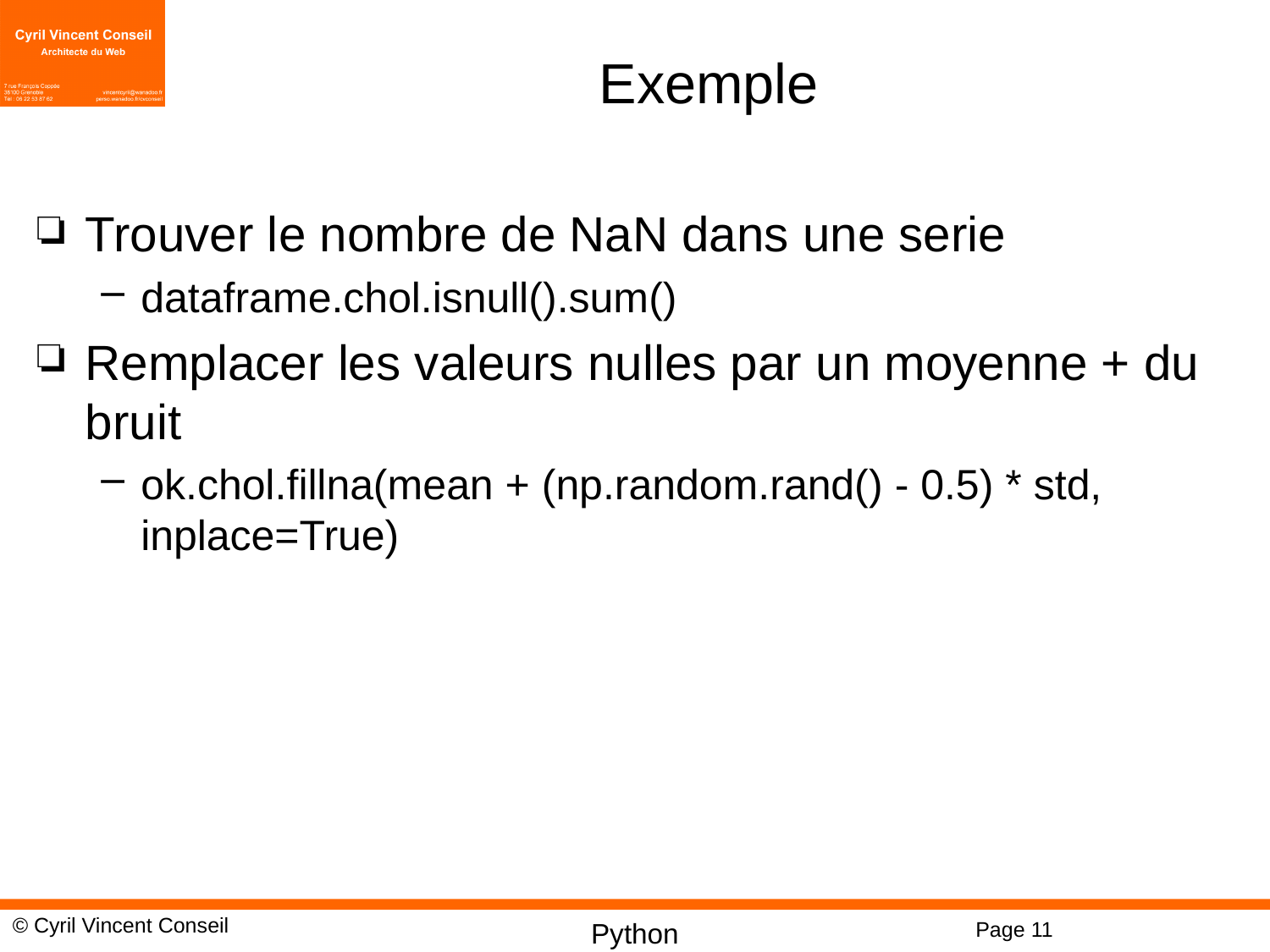

# Exemple
Trouver le nombre de NaN dans une serie
dataframe.chol.isnull().sum()
Remplacer les valeurs nulles par un moyenne + du bruit
ok.chol.fillna(mean + (np.random.rand() - 0.5) * std, inplace=True)